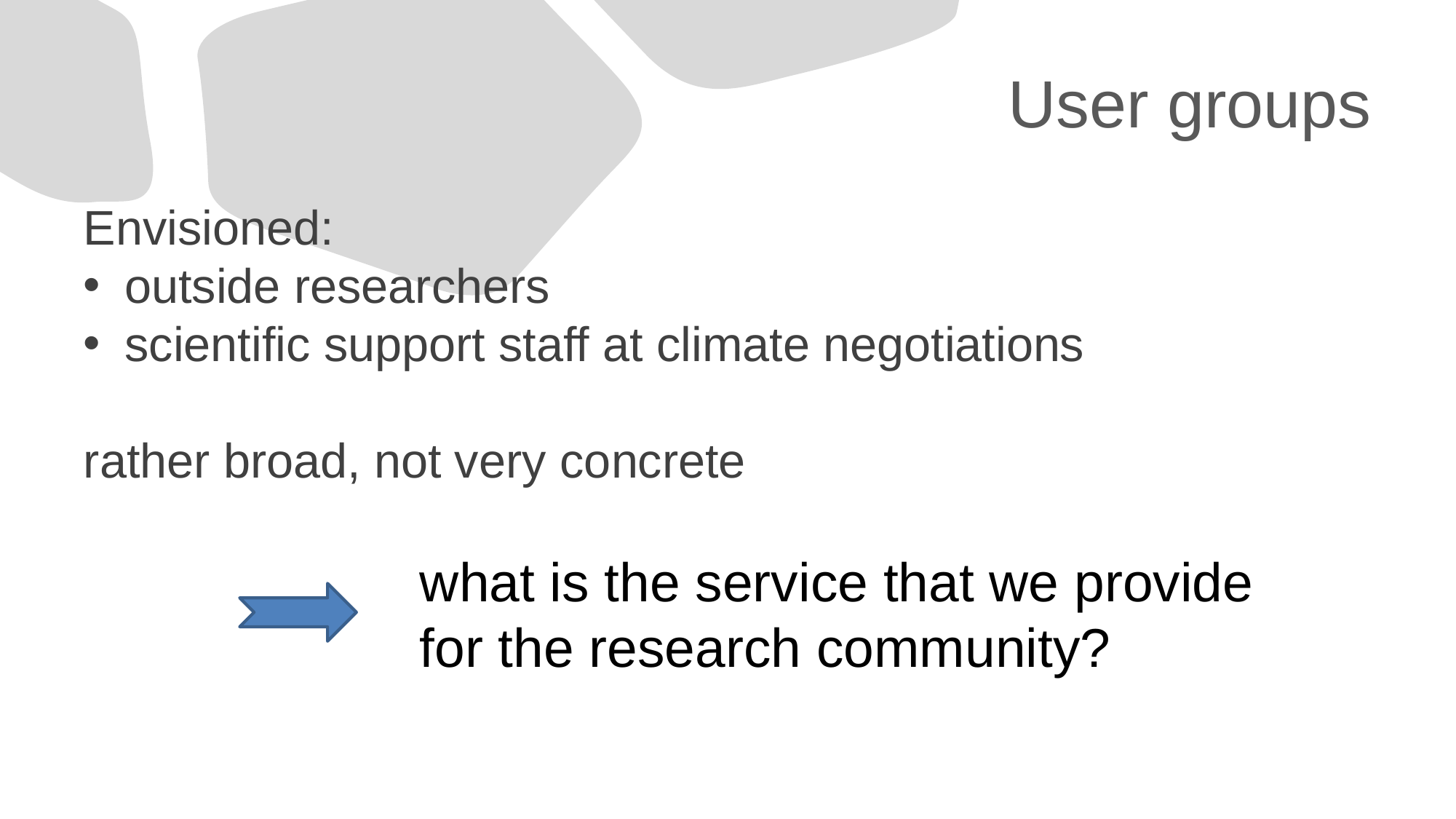

# User groups
Envisioned:
outside researchers
scientific support staff at climate negotiations

rather broad, not very concrete

what is the service that we provide for the research community?